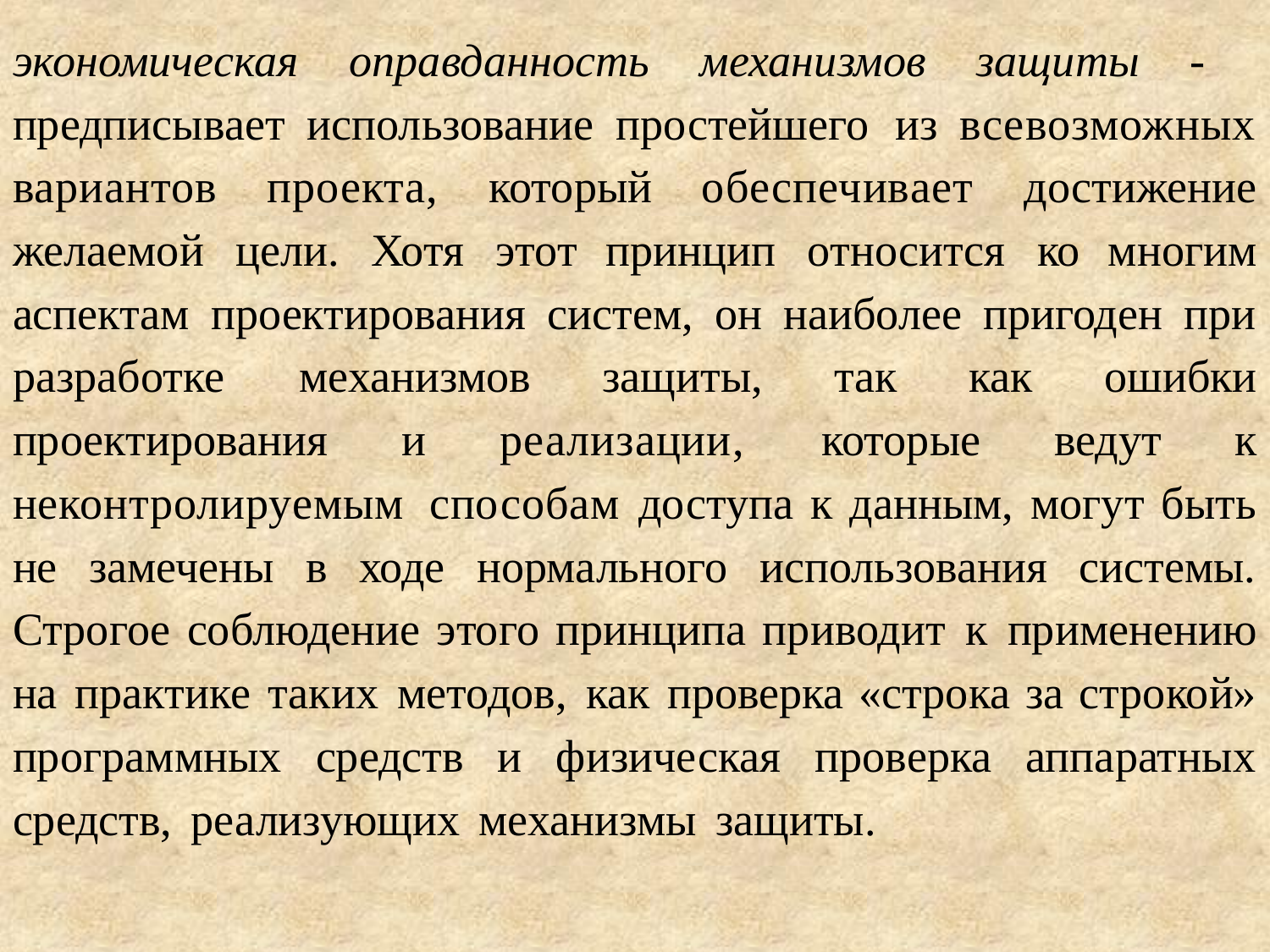

экономическая оправданность механизмов защиты -  предписывает использование простейшего из всевозможных вариантов проекта, который обеспечивает достижение желаемой цели. Хотя этот принцип относится ко многим аспектам проектирования систем, он наиболее пригоден при разработке механизмов защиты, так как ошибки проектирования и реализации, которые ведут к неконтролируемым способам доступа к данным, могут быть не замечены в ходе нормального использования системы. Строгое соблюдение этого принципа приводит к применению на практике таких методов, как проверка «строка за строкой» программных средств и физическая проверка аппаратных средств, реализующих механизмы защиты.